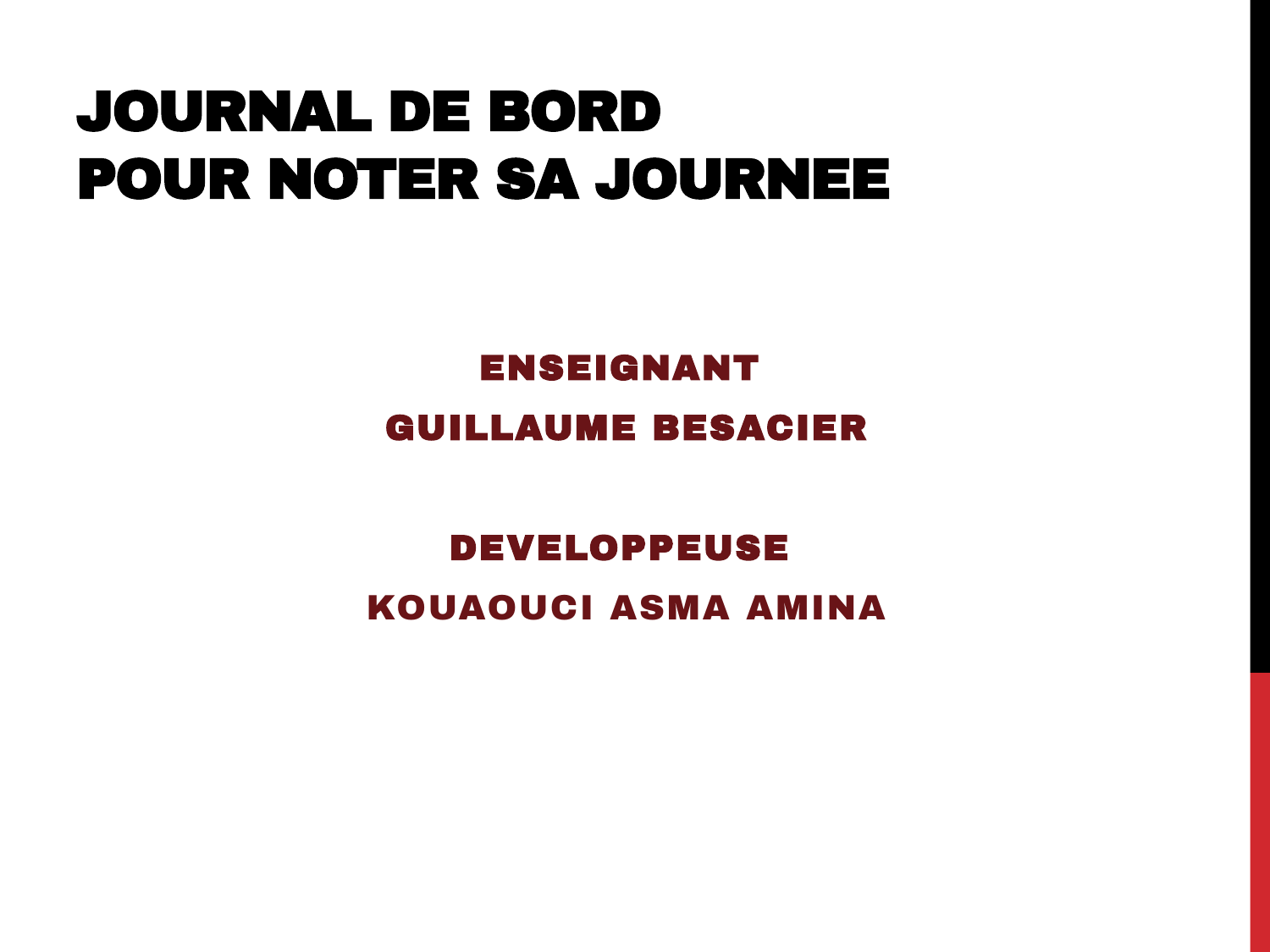

# JOURNAL DE BORD POUR NOTER SA JOURNEE
Enseignant
Guillaume Besacier

DEVELOPPEUSE
KOUAOUCI Asma Amina